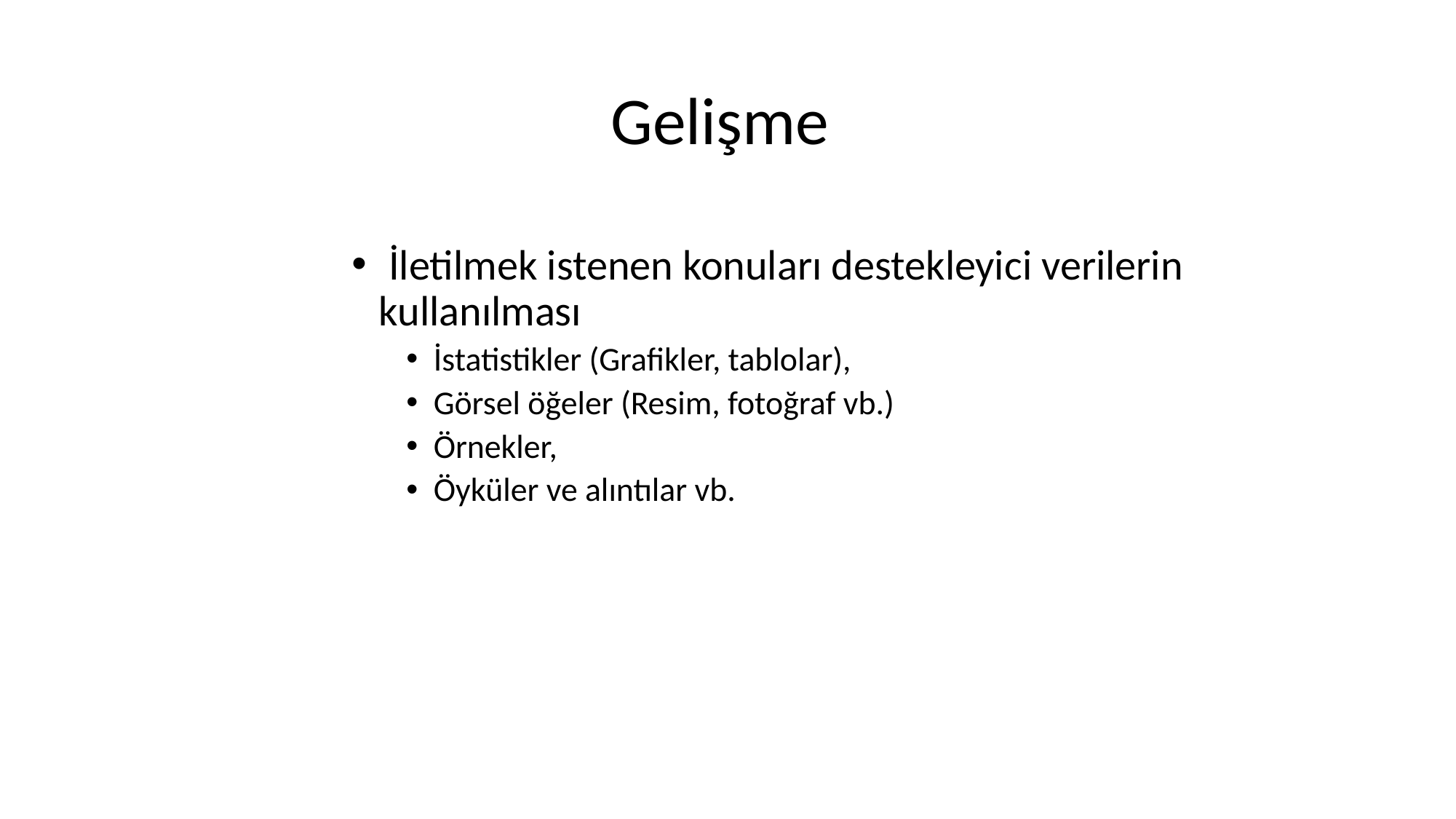

# Gelişme
 İletilmek istenen konuları destekleyici verilerin kullanılması
İstatistikler (Grafikler, tablolar),
Görsel öğeler (Resim, fotoğraf vb.)
Örnekler,
Öyküler ve alıntılar vb.